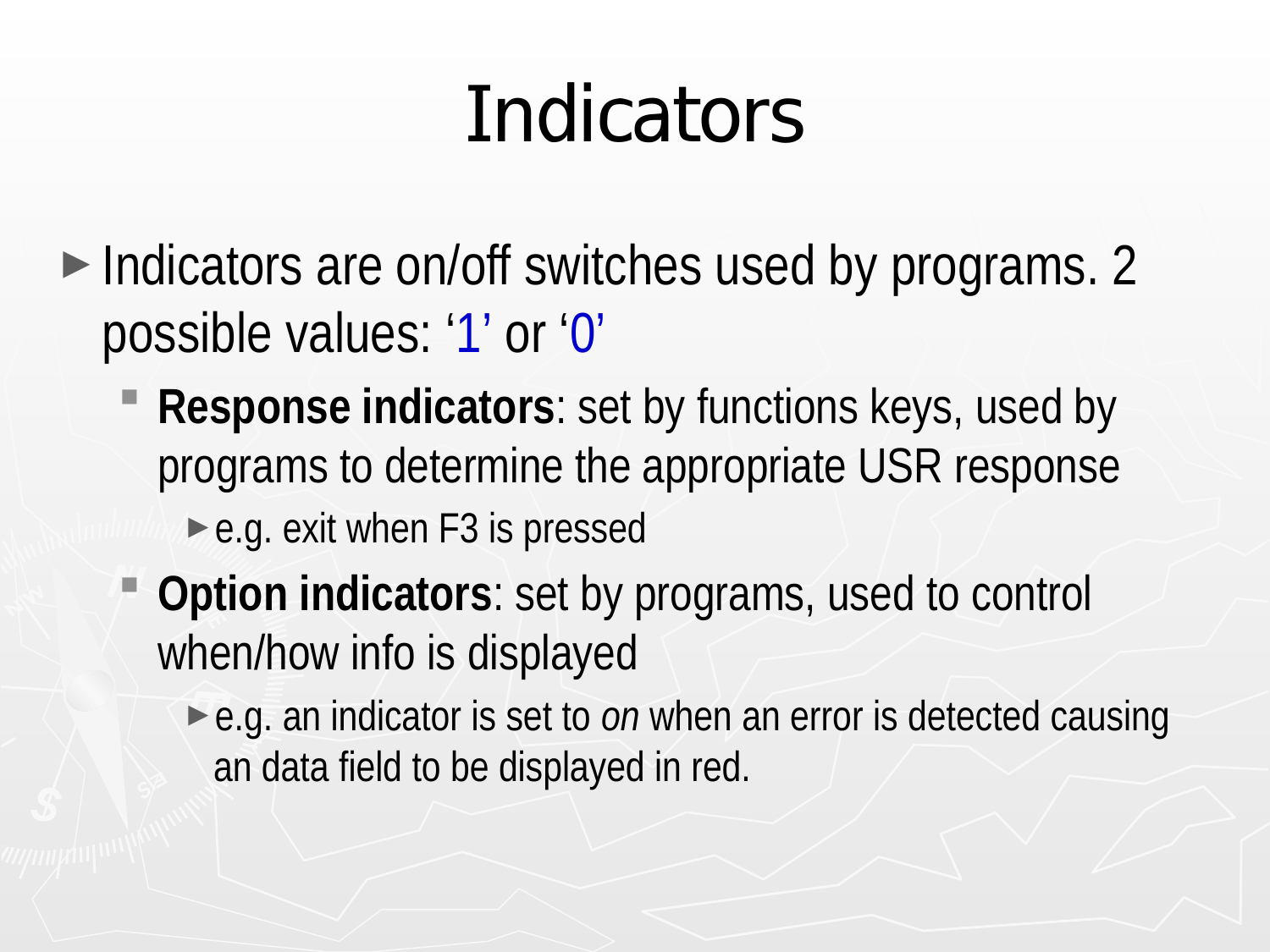

# Indicators
Indicators are on/off switches used by programs. 2 possible values: ‘1’ or ‘0’
Response indicators: set by functions keys, used by programs to determine the appropriate USR response
e.g. exit when F3 is pressed
Option indicators: set by programs, used to control when/how info is displayed
e.g. an indicator is set to on when an error is detected causing an data field to be displayed in red.